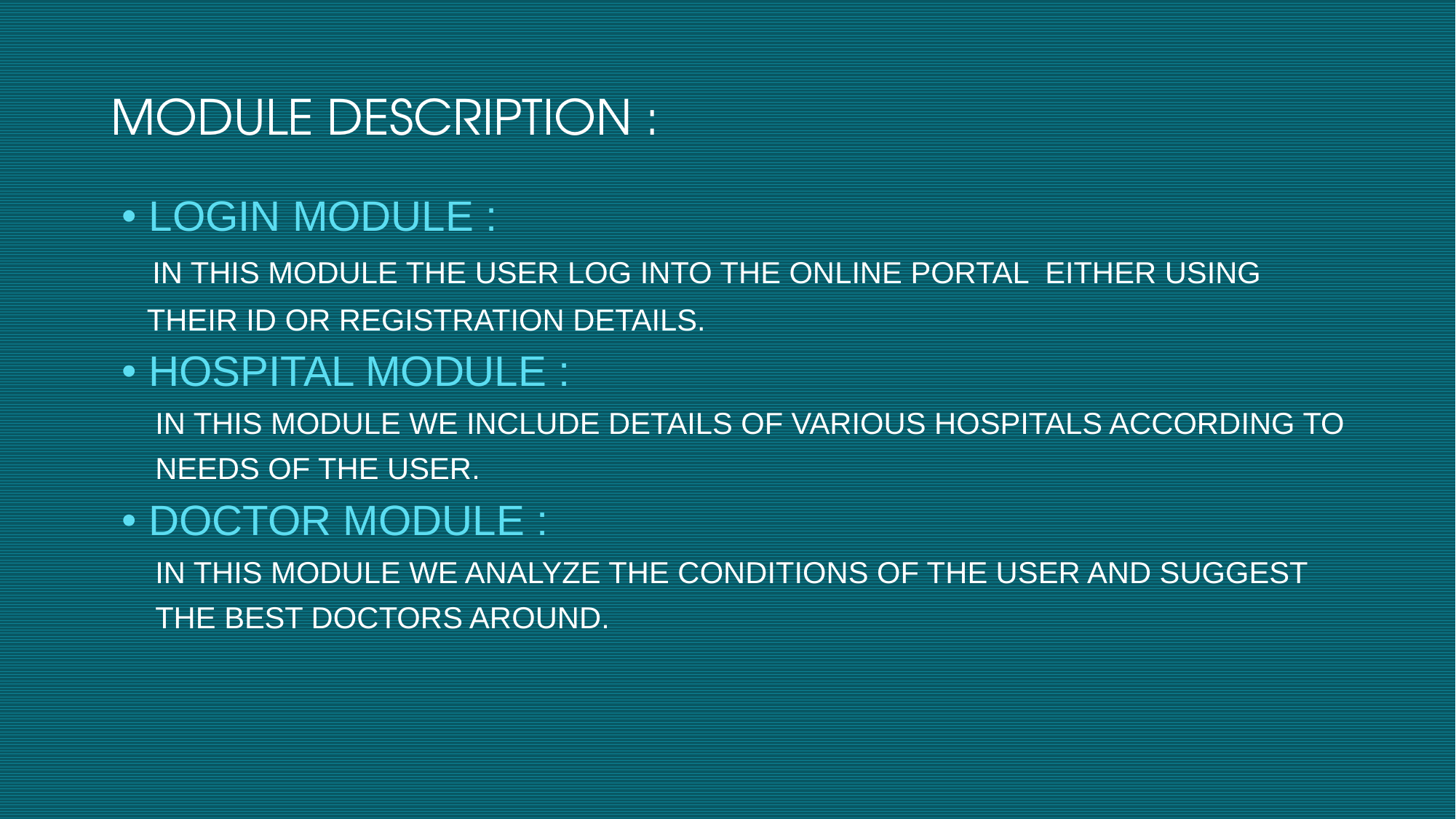

# MODULE DESCRIPTION :
LOGIN MODULE :
   IN THIS MODULE THE USER LOG INTO THE ONLINE PORTAL  EITHER USING
   THEIR ID OR REGISTRATION DETAILS.
HOSPITAL MODULE :
    IN THIS MODULE WE INCLUDE DETAILS OF VARIOUS HOSPITALS ACCORDING TO
    NEEDS OF THE USER.
DOCTOR MODULE :
    IN THIS MODULE WE ANALYZE THE CONDITIONS OF THE USER AND SUGGEST
    THE BEST DOCTORS AROUND.